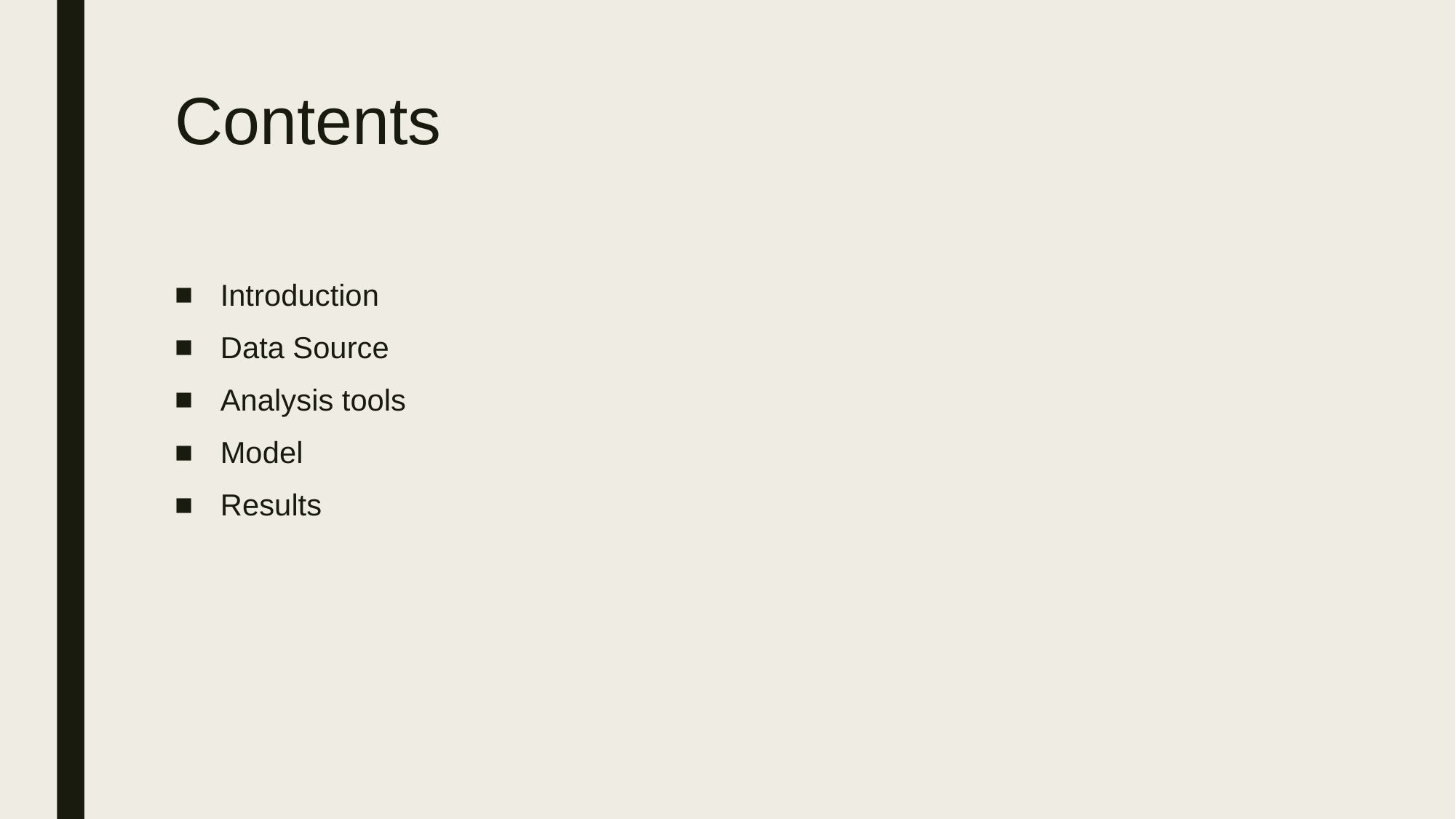

# Contents
Introduction
Data Source
Analysis tools
Model
Results